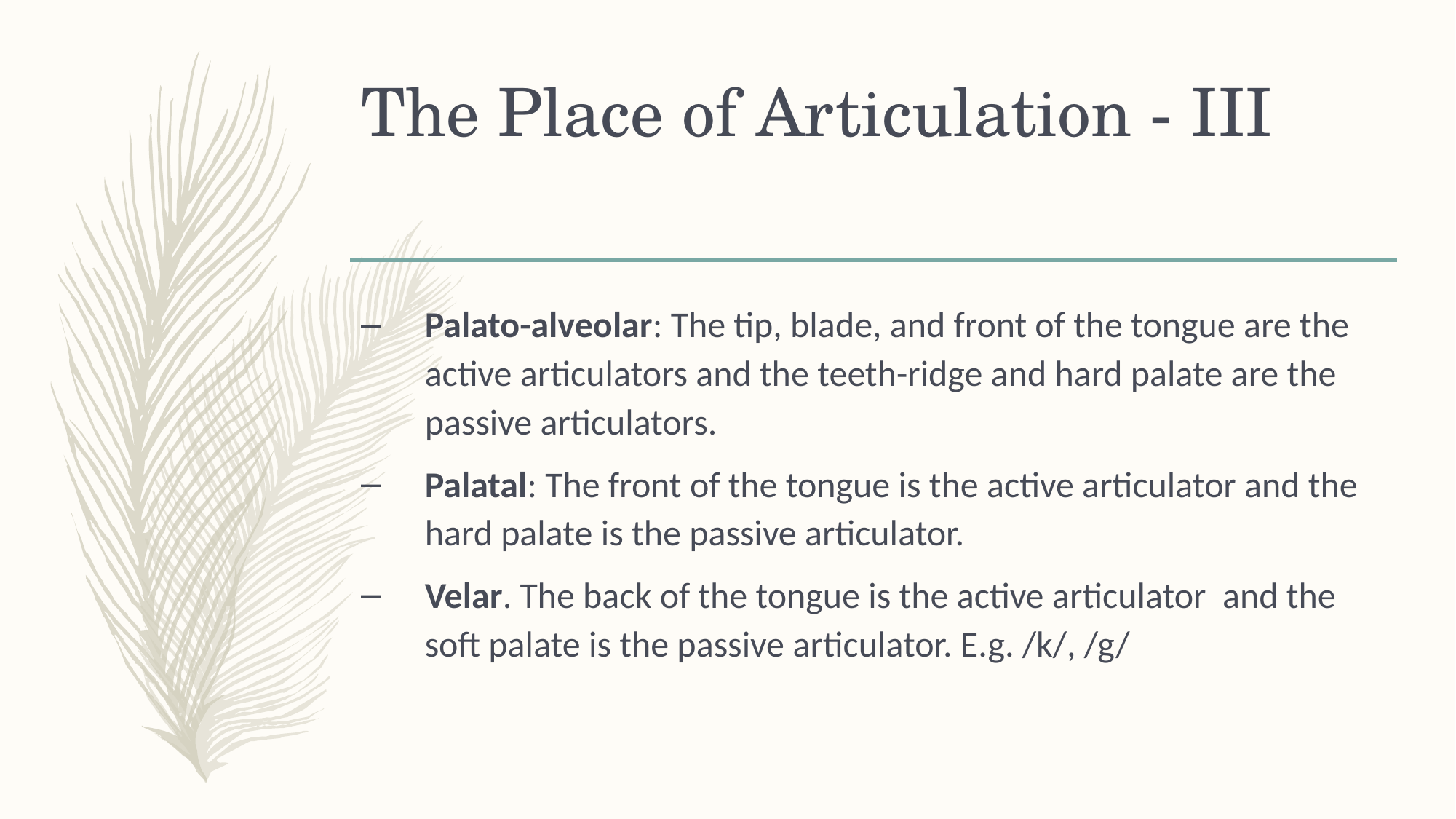

# The Place of Articulation - III
Palato-alveolar: The tip, blade, and front of the tongue are the active articulators and the teeth-ridge and hard palate are the passive articulators.
Palatal: The front of the tongue is the active articulator and the hard palate is the passive articulator.
Velar. The back of the tongue is the active articulator  and the soft palate is the passive articulator. E.g. /k/, /g/